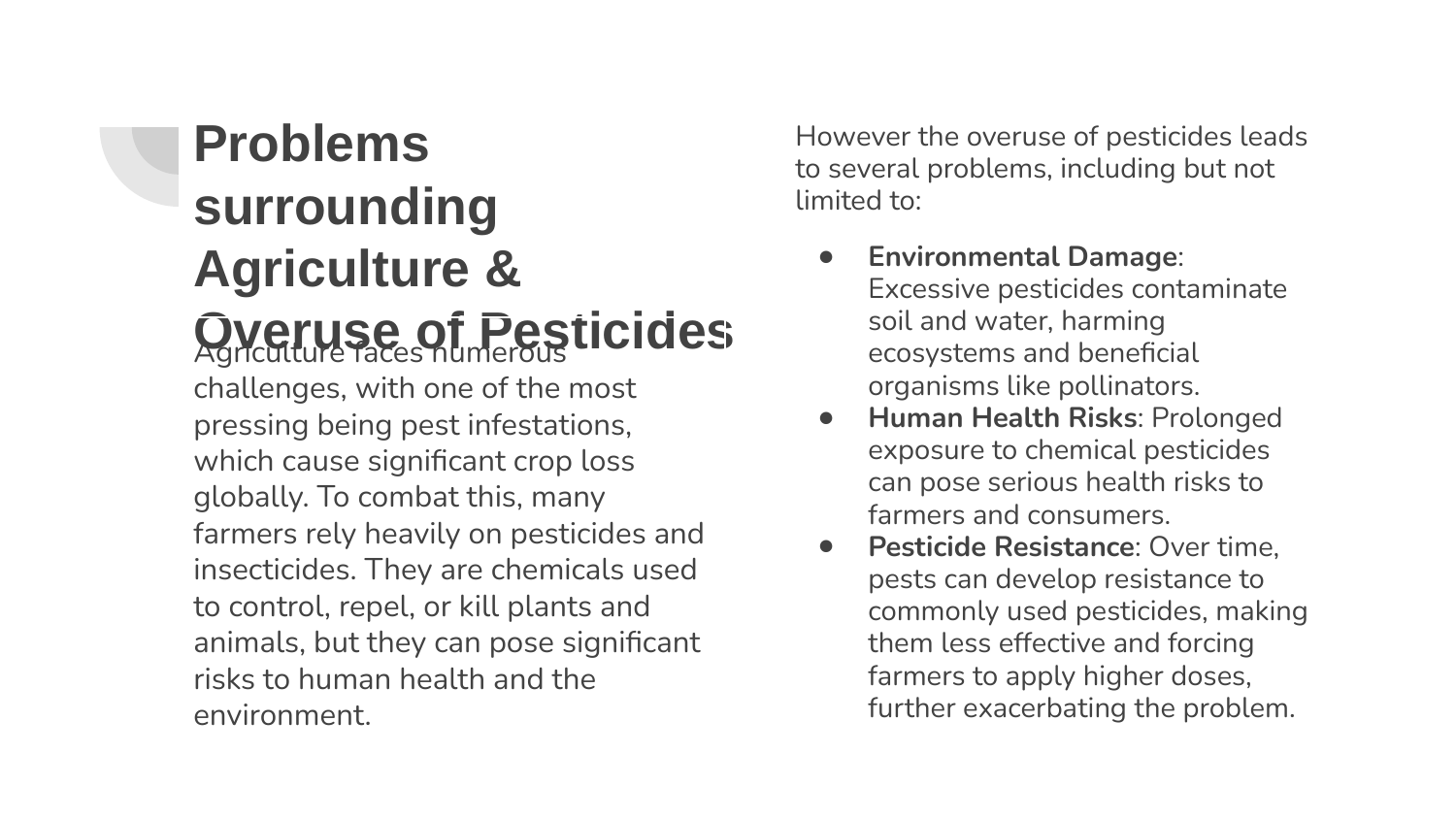

# Problems surrounding Agriculture & Overuse of Pesticides
However the overuse of pesticides leads to several problems, including but not limited to:
Environmental Damage: Excessive pesticides contaminate soil and water, harming ecosystems and beneficial organisms like pollinators.
Human Health Risks: Prolonged exposure to chemical pesticides can pose serious health risks to farmers and consumers.
Pesticide Resistance: Over time, pests can develop resistance to commonly used pesticides, making them less effective and forcing farmers to apply higher doses, further exacerbating the problem.
Agriculture faces numerous challenges, with one of the most pressing being pest infestations, which cause significant crop loss globally. To combat this, many farmers rely heavily on pesticides and insecticides. They are chemicals used to control, repel, or kill plants and animals, but they can pose significant risks to human health and the environment.